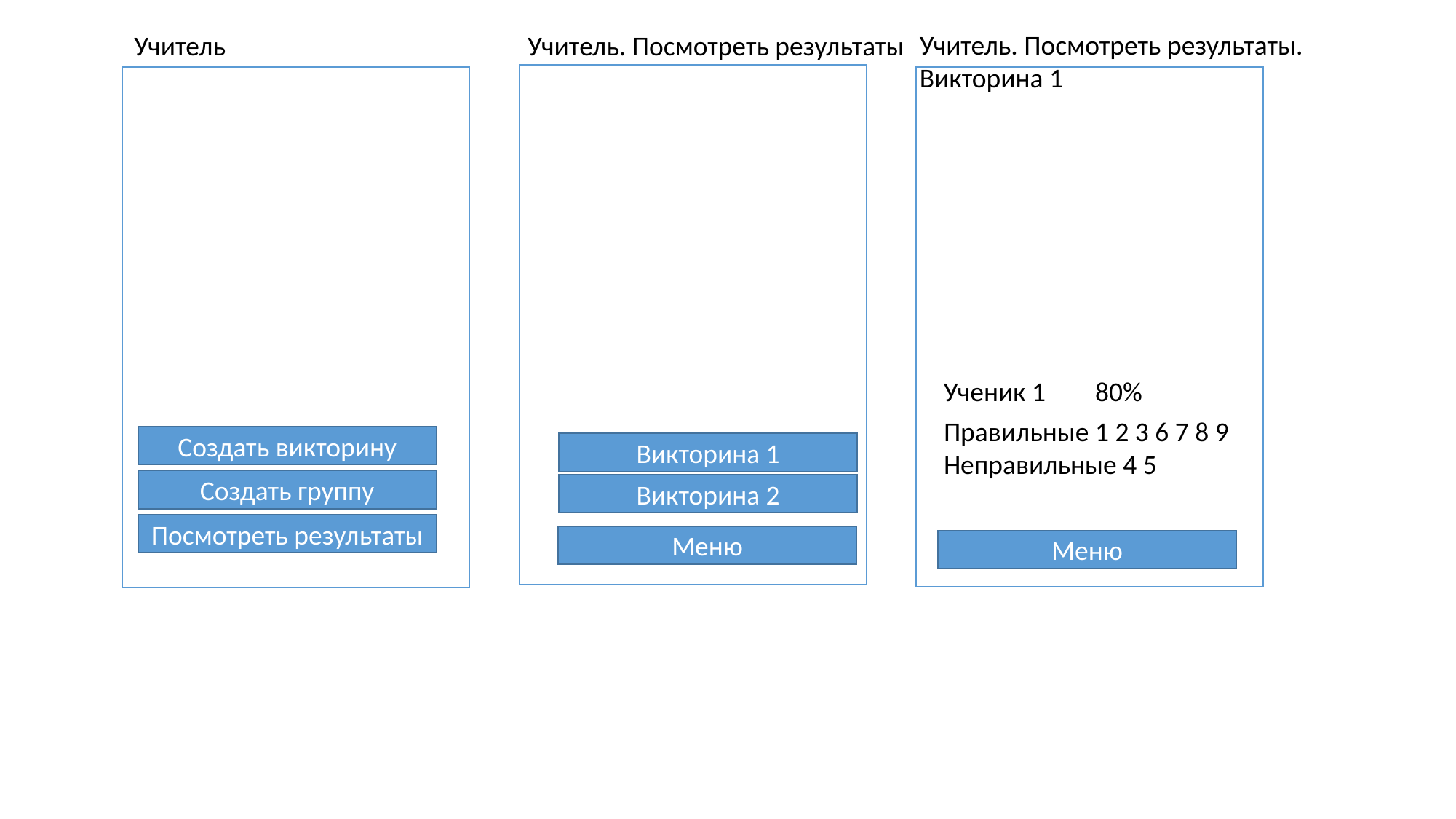

Учитель. Посмотреть результаты.
Викторина 1

Учитель
Учитель. Посмотреть результаты

Ученик 1        80%
Правильные 1 2 3 6 7 8 9
Неправильные 4 5
Создать викторину
Викторина 1
Создать группу
Викторина 2
Посмотреть результаты
Меню
Меню